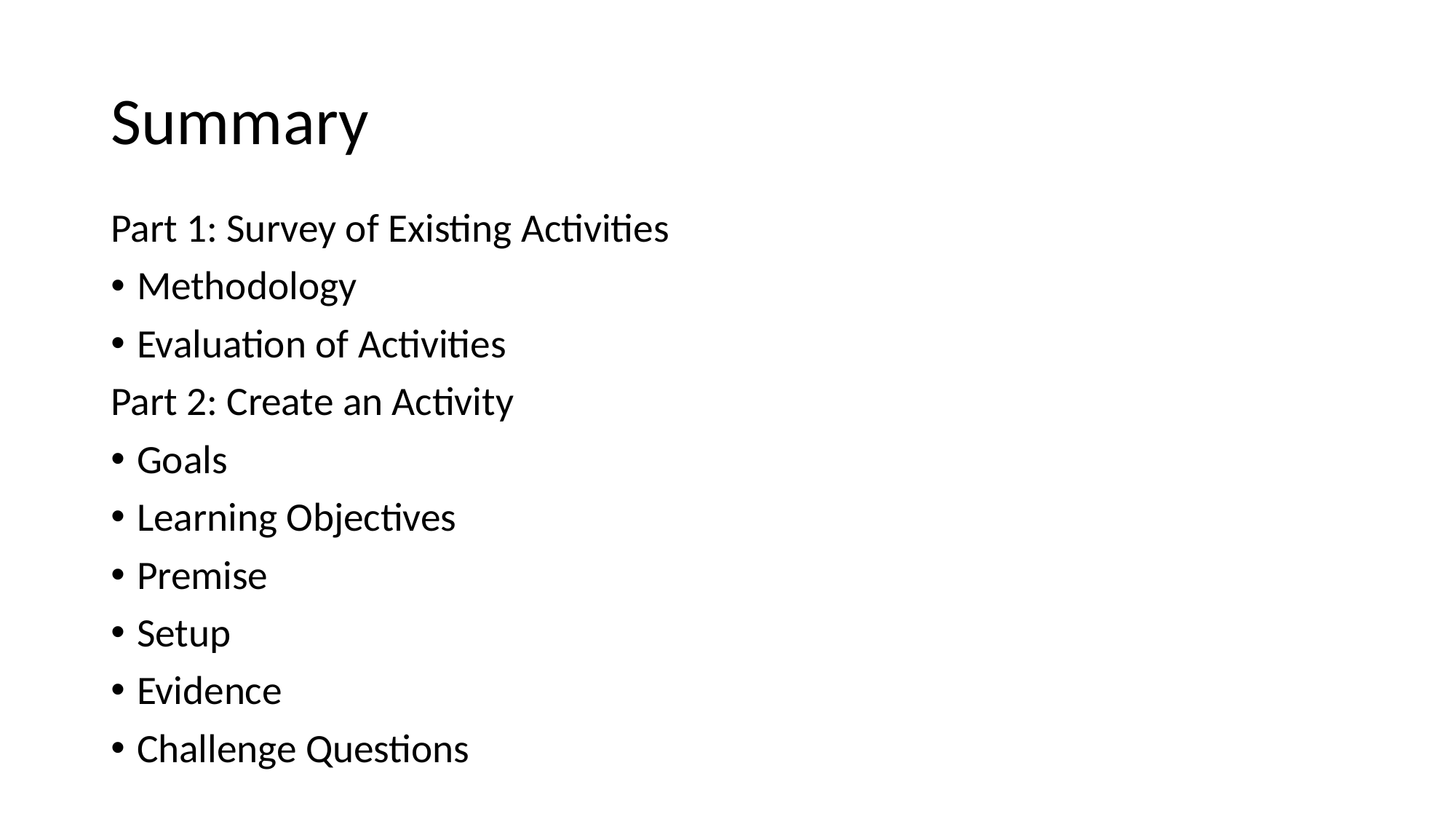

# Summary
Part 1: Survey of Existing Activities
Methodology
Evaluation of Activities
Part 2: Create an Activity
Goals
Learning Objectives
Premise
Setup
Evidence
Challenge Questions